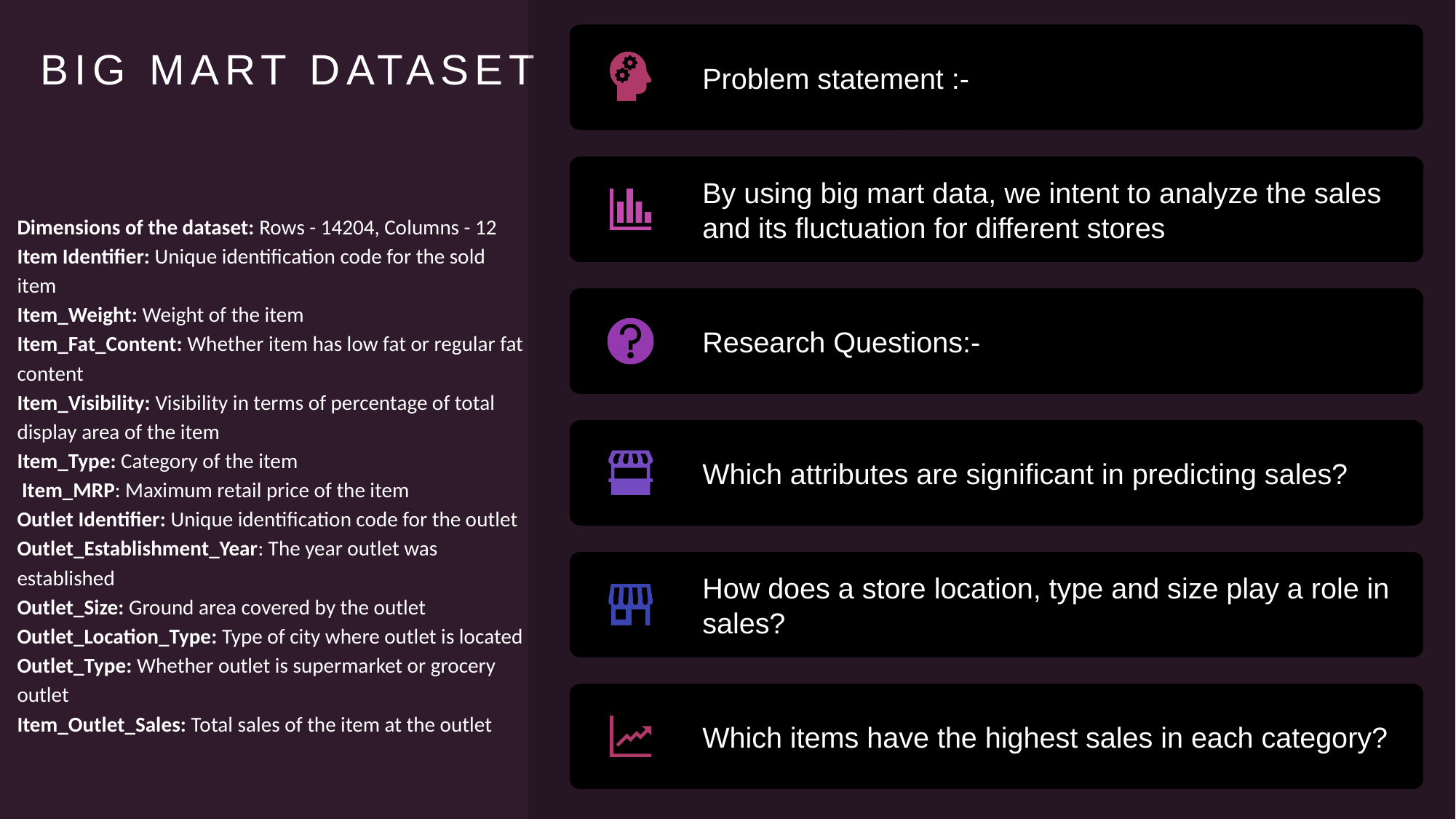

# Big mart dataset
Problem statement :-
By using big mart data, we intent to analyze the sales and its fluctuation for different stores
Research Questions:-
Which attributes are significant in predicting sales?
How does a store location, type and size play a role in sales?
Which items have the highest sales in each category?
Dimensions of the dataset: Rows - 14204, Columns - 12
Item Identifier: Unique identification code for the sold item
Item_Weight: Weight of the item
Item_Fat_Content: Whether item has low fat or regular fat content
Item_Visibility: Visibility in terms of percentage of total display area of the item
Item_Type: Category of the item
 Item_MRP: Maximum retail price of the item
Outlet Identifier: Unique identification code for the outlet
Outlet_Establishment_Year: The year outlet was established
Outlet_Size: Ground area covered by the outlet
Outlet_Location_Type: Type of city where outlet is located
Outlet_Type: Whether outlet is supermarket or grocery outlet
Item_Outlet_Sales: Total sales of the item at the outlet

2